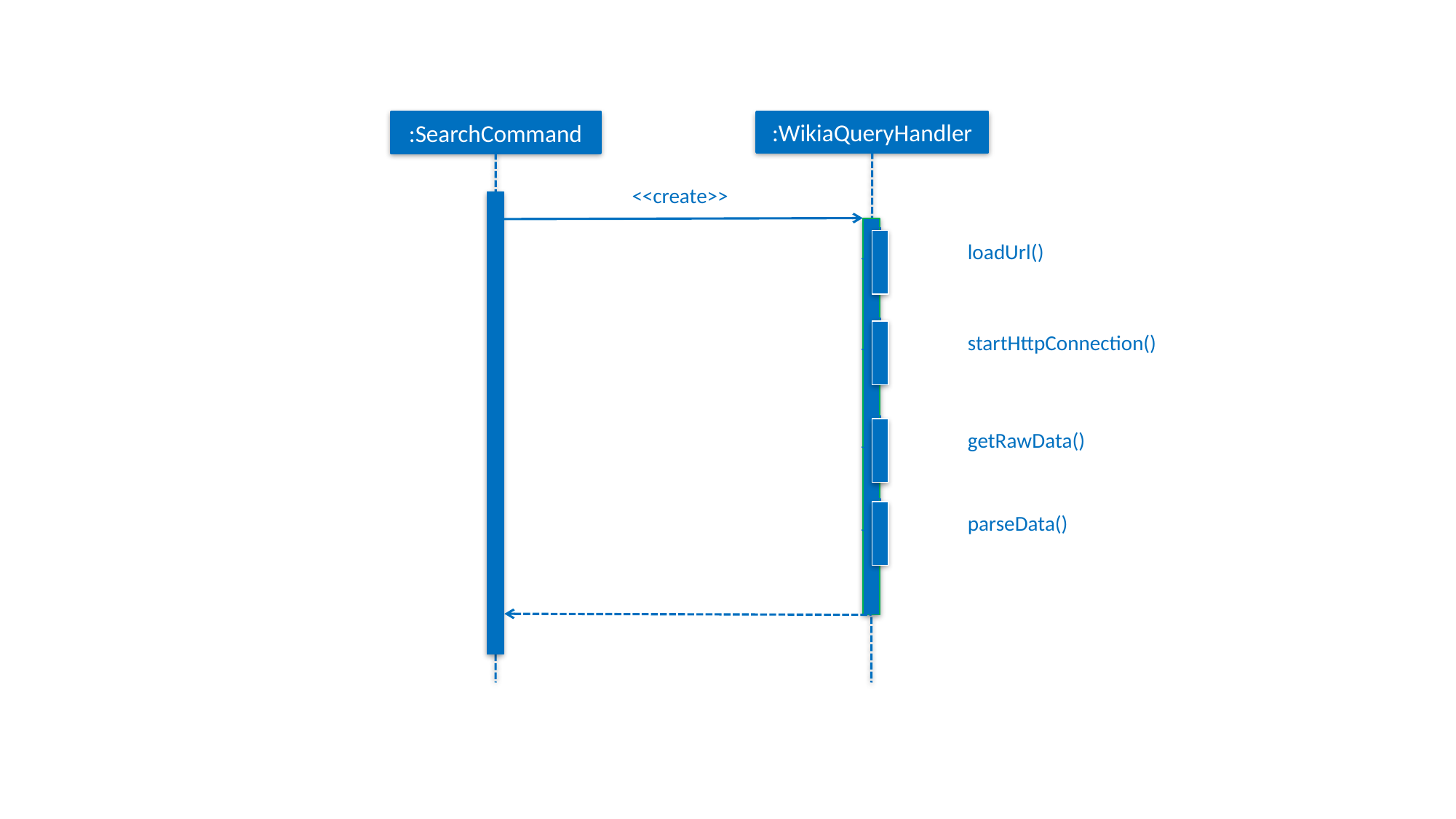

:SearchCommand
:WikiaQueryHandler
<<create>>

loadUrl()

startHttpConnection()

getRawData()

parseData()